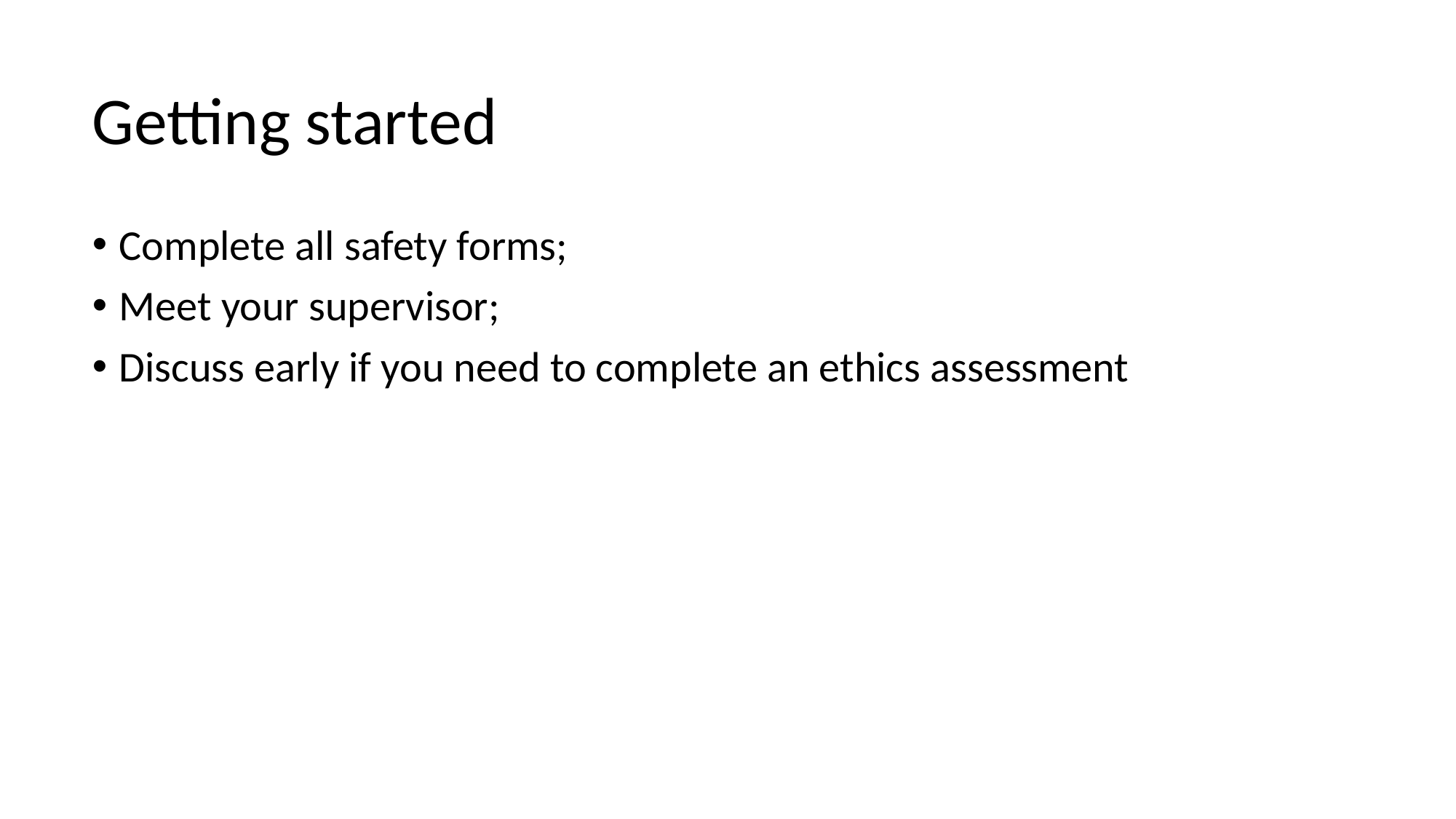

Getting started
Complete all safety forms;
Meet your supervisor;
Discuss early if you need to complete an ethics assessment